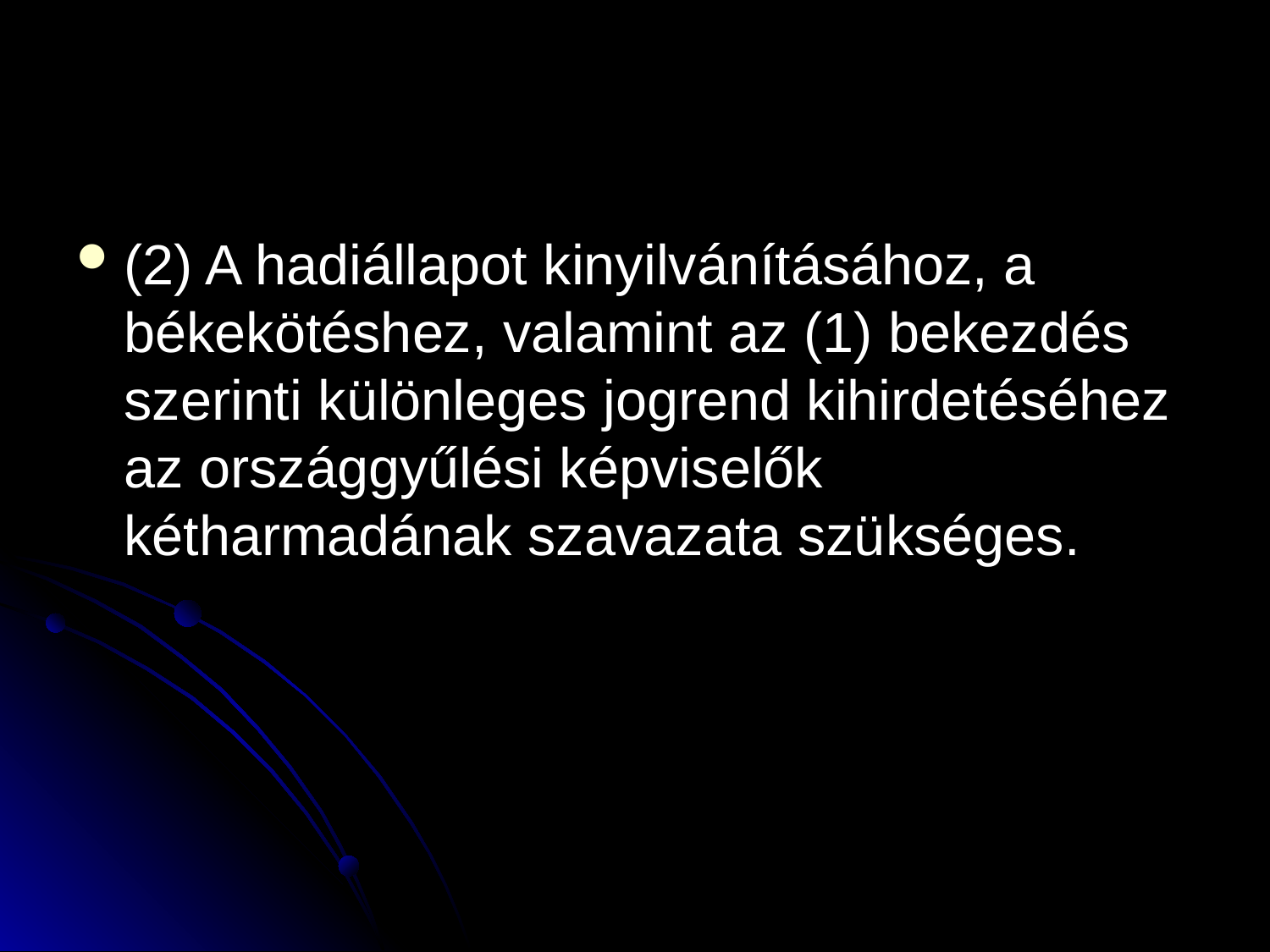

#
(2) A hadiállapot kinyilvánításához, a békekötéshez, valamint az (1) bekezdés szerinti különleges jogrend kihirdetéséhez az országgyűlési képviselők kétharmadának szavazata szükséges.